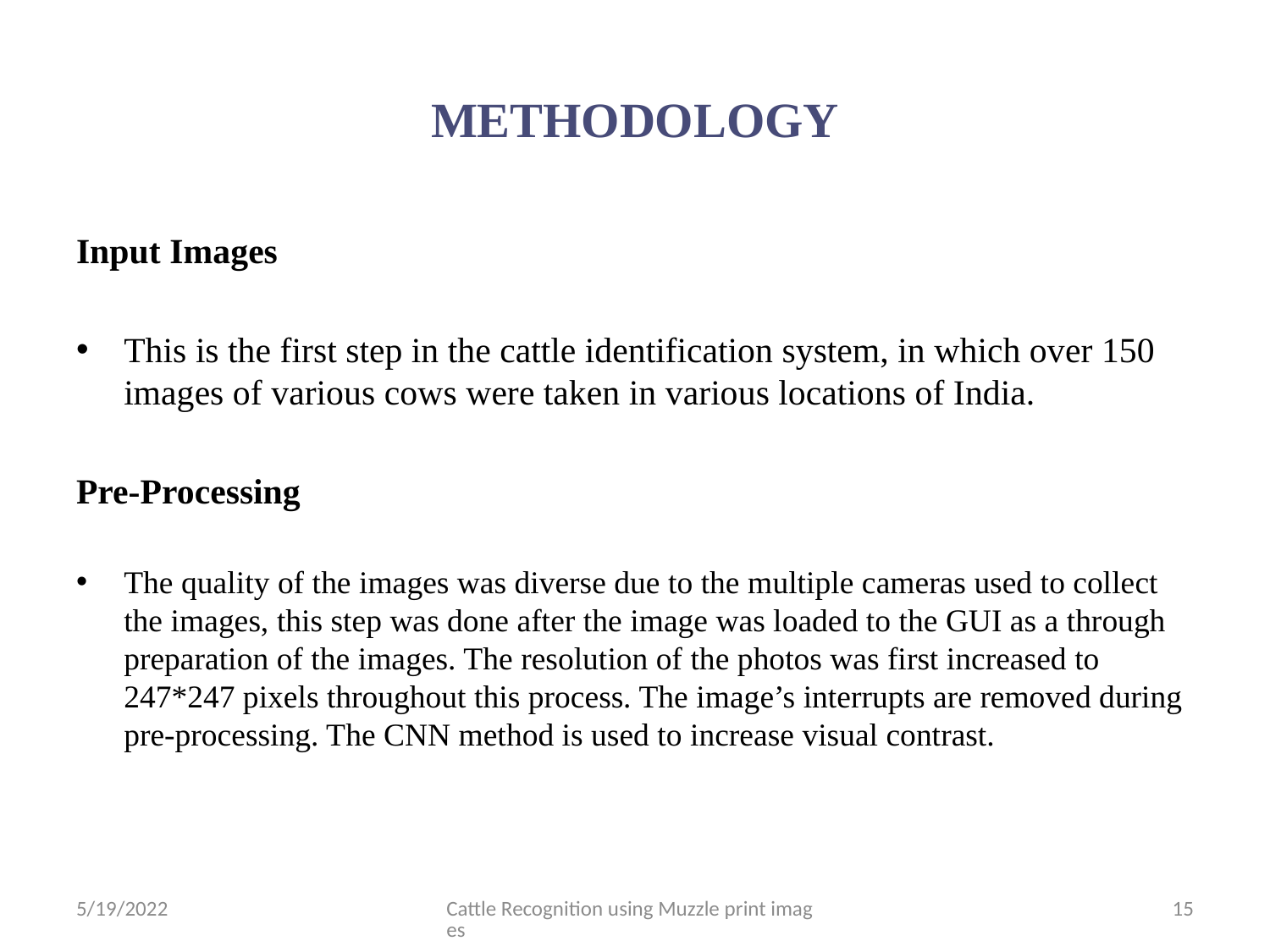

# METHODOLOGY
Input Images

This is the first step in the cattle identification system, in which over 150 images of various cows were taken in various locations of India.

Pre-Processing

The quality of the images was diverse due to the multiple cameras used to collect the images, this step was done after the image was loaded to the GUI as a through preparation of the images. The resolution of the photos was first increased to 247*247 pixels throughout this process. The image’s interrupts are removed during pre-processing. The CNN method is used to increase visual contrast.
5/19/2022
Cattle Recognition using Muzzle print images
15